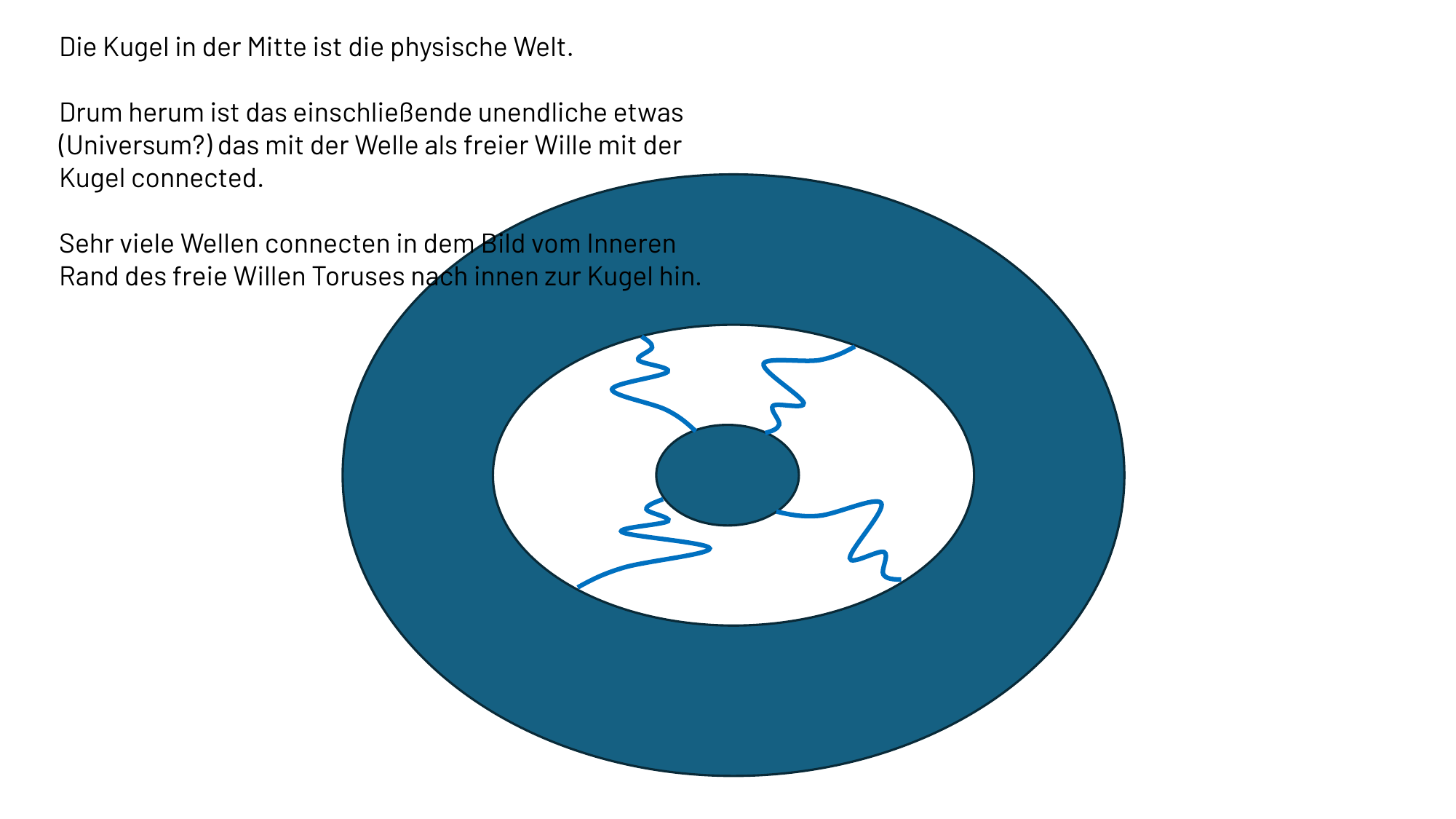

Die Kugel in der Mitte ist die physische Welt.

Drum herum ist das einschließende unendliche etwas (Universum?) das mit der Welle als freier Wille mit der Kugel connected.

Sehr viele Wellen connecten in dem Bild vom Inneren Rand des freie Willen Toruses nach innen zur Kugel hin.